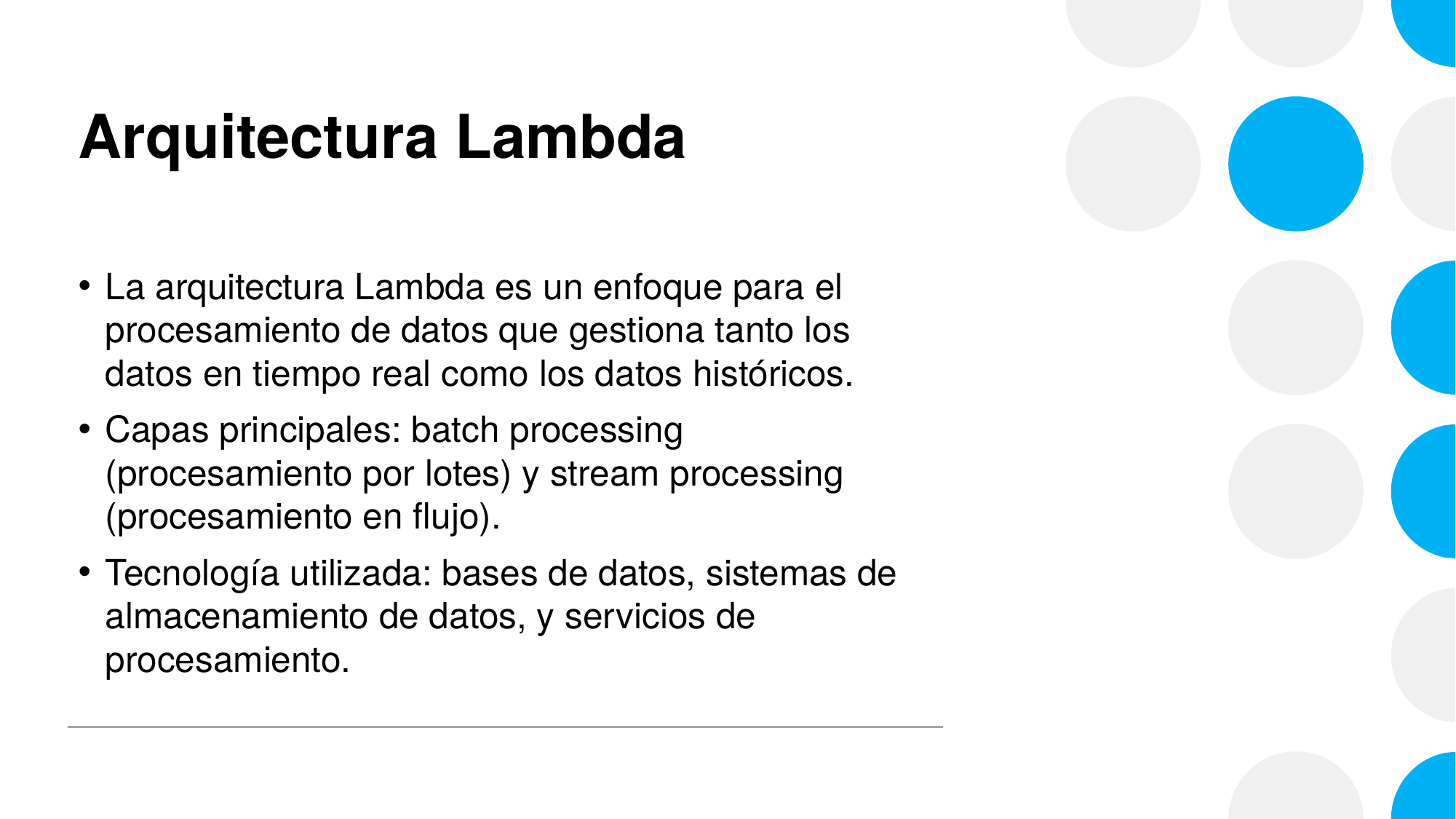

# Arquitectura Lambda

La arquitectura Lambda es un enfoque para el procesamiento de datos que gestiona tanto los datos en tiempo real como los datos históricos.
Capas principales: batch processing (procesamiento por lotes) y stream processing (procesamiento en flujo).
Tecnología utilizada: bases de datos, sistemas de almacenamiento de datos, y servicios de procesamiento.